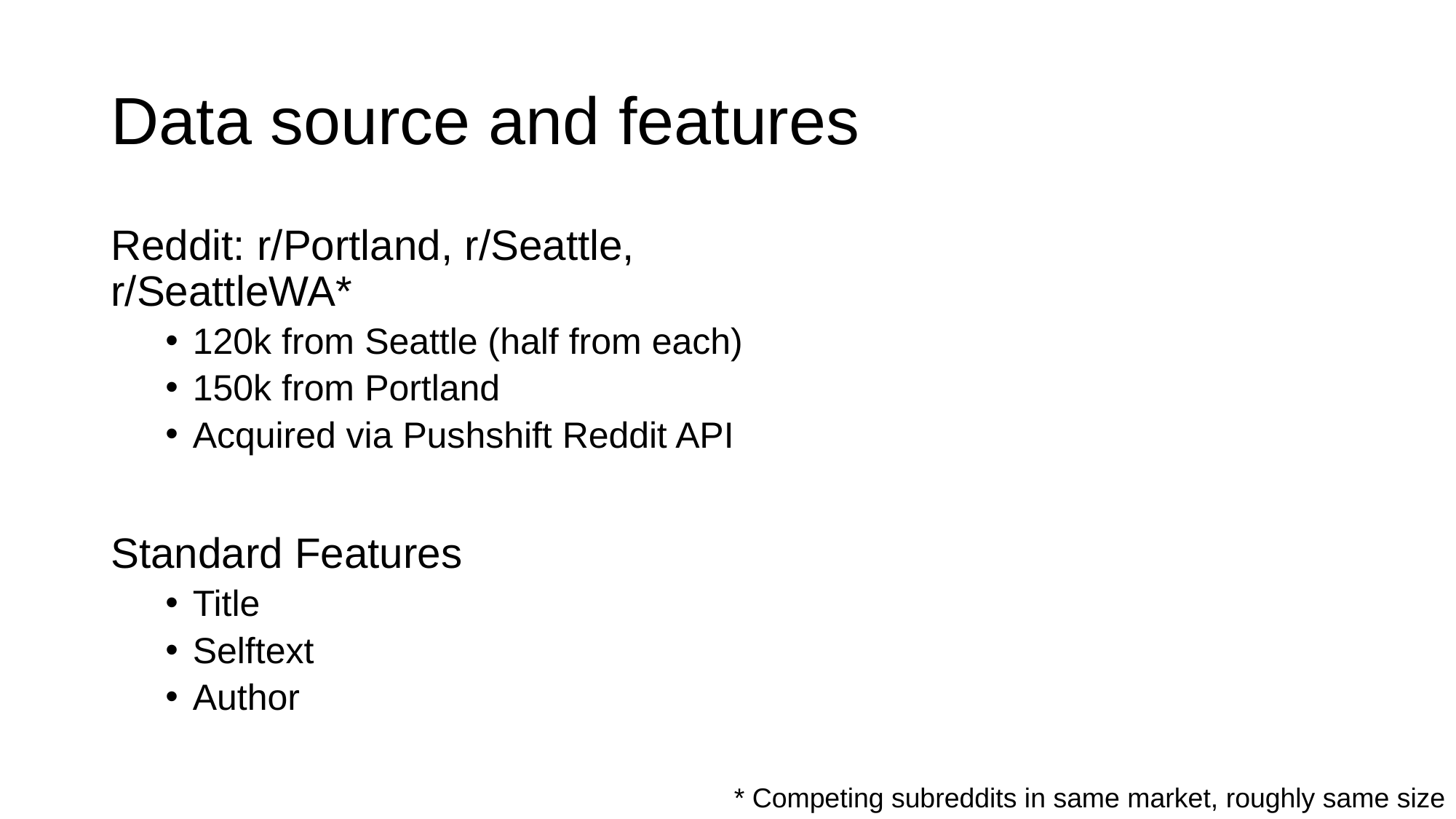

# Data source and features
Reddit: r/Portland, r/Seattle, r/SeattleWA*
120k from Seattle (half from each)
150k from Portland
Acquired via Pushshift Reddit API

Standard Features
Title
Selftext
Author

* Competing subreddits in same market, roughly same size